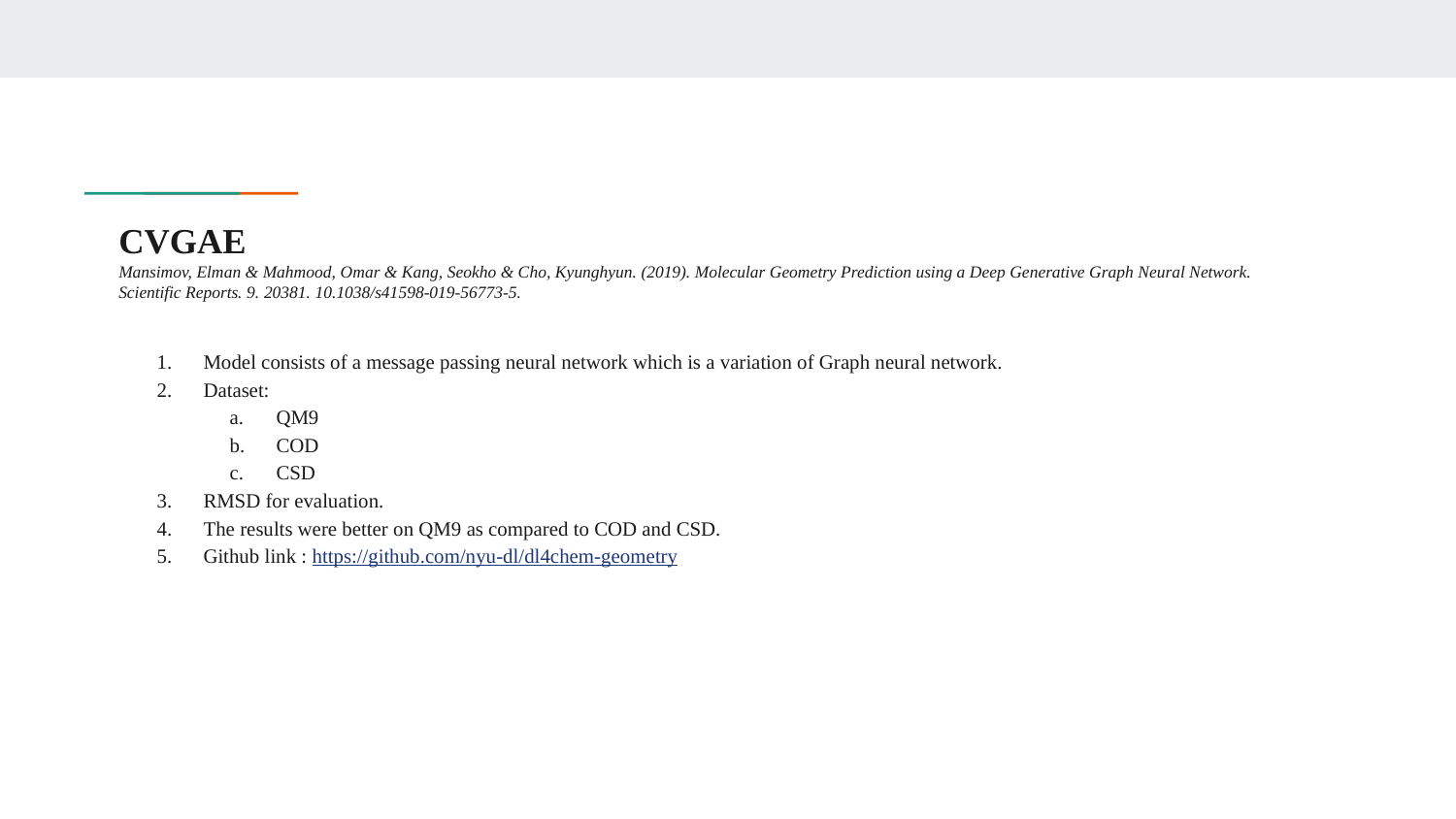

# CVGAE
Mansimov, Elman & Mahmood, Omar & Kang, Seokho & Cho, Kyunghyun. (2019). Molecular Geometry Prediction using a Deep Generative Graph Neural Network. Scientific Reports. 9. 20381. 10.1038/s41598-019-56773-5.
Model consists of a message passing neural network which is a variation of Graph neural network.
Dataset:
QM9
COD
CSD
RMSD for evaluation.
The results were better on QM9 as compared to COD and CSD.
Github link : https://github.com/nyu-dl/dl4chem-geometry